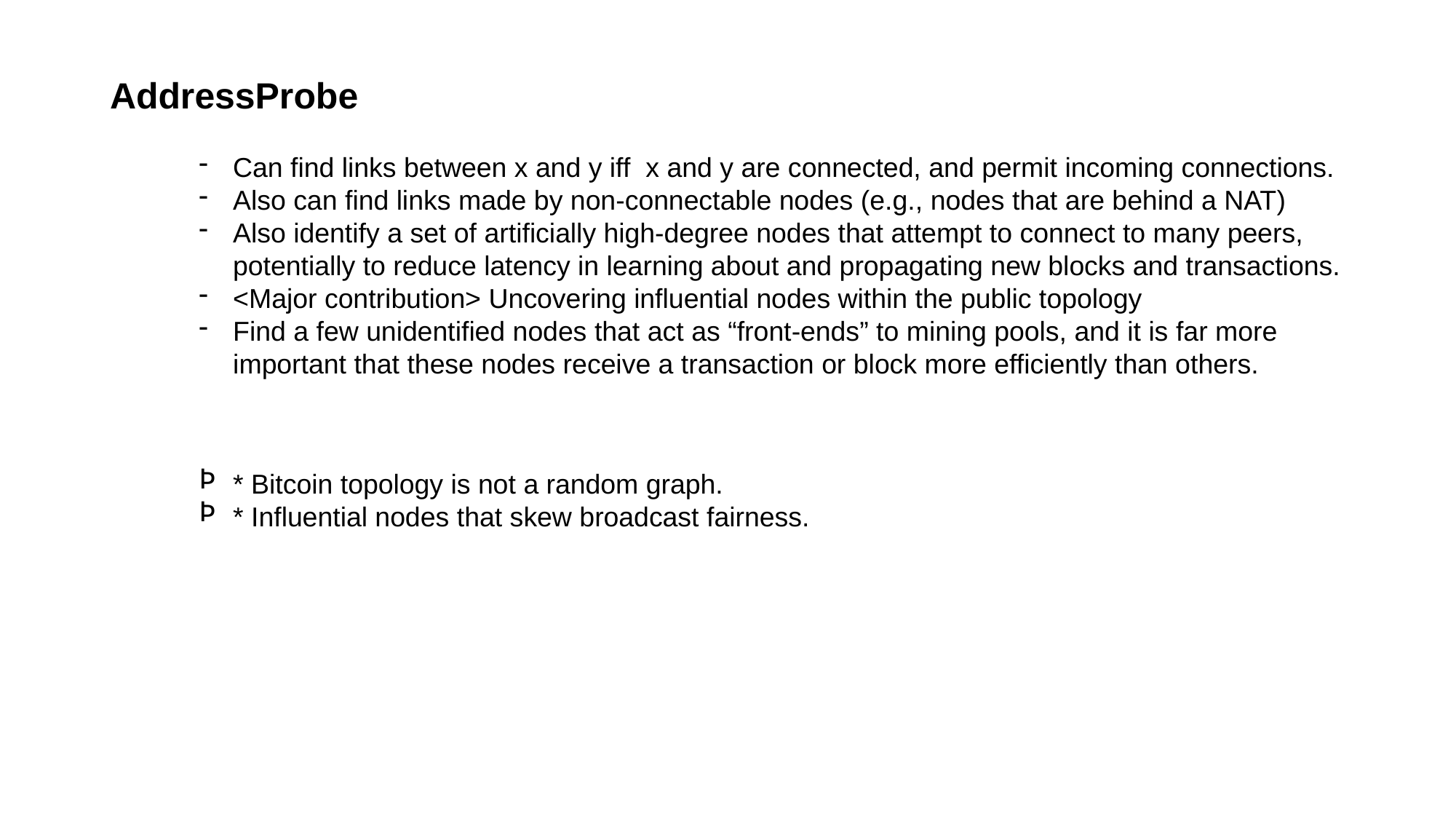

AddressProbe
Can find links between x and y iff  x and y are connected, and permit incoming connections.
Also can find links made by non-connectable nodes (e.g., nodes that are behind a NAT)
Also identify a set of artificially high-degree nodes that attempt to connect to many peers, potentially to reduce latency in learning about and propagating new blocks and transactions.
<Major contribution> Uncovering influential nodes within the public topology
Find a few unidentified nodes that act as “front-ends” to mining pools, and it is far more important that these nodes receive a transaction or block more efficiently than others.
* Bitcoin topology is not a random graph.
* Influential nodes that skew broadcast fairness.